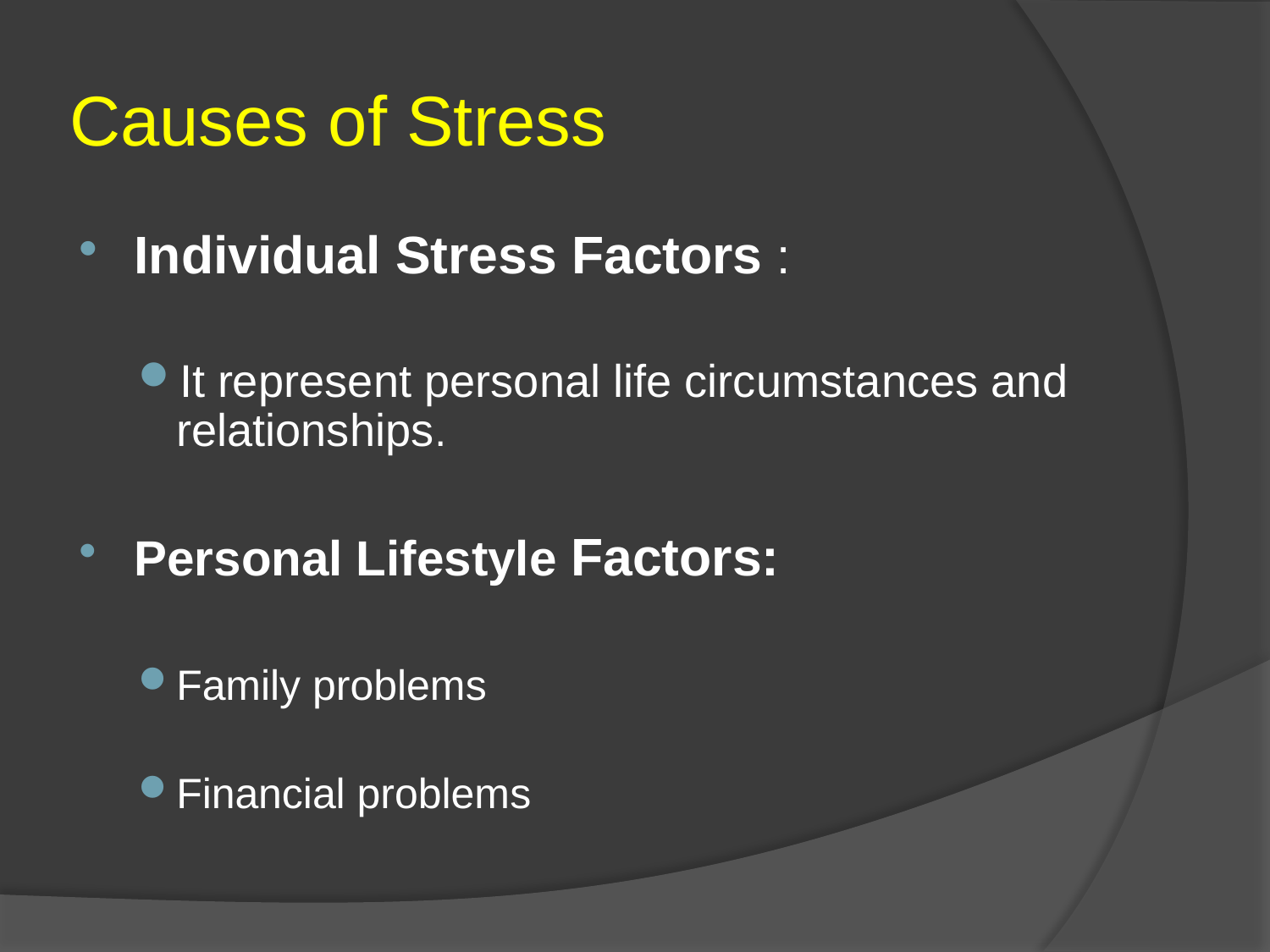

# Causes of Stress
Individual Stress Factors :

It represent personal life circumstances and relationships.

Personal Lifestyle Factors:

Family problems

Financial problems